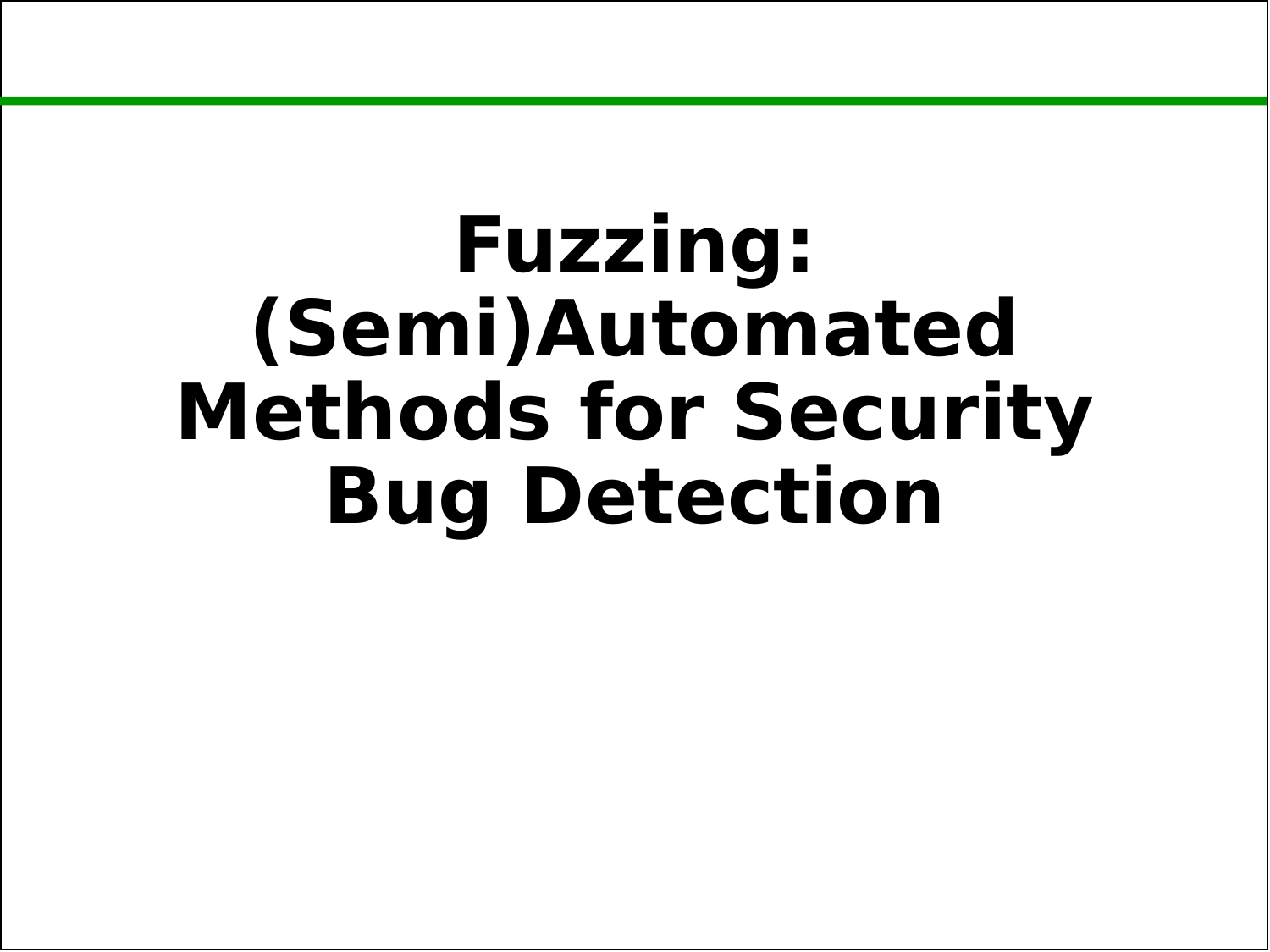

# Fuzzing: (Semi)Automated Methods for Security Bug Detection